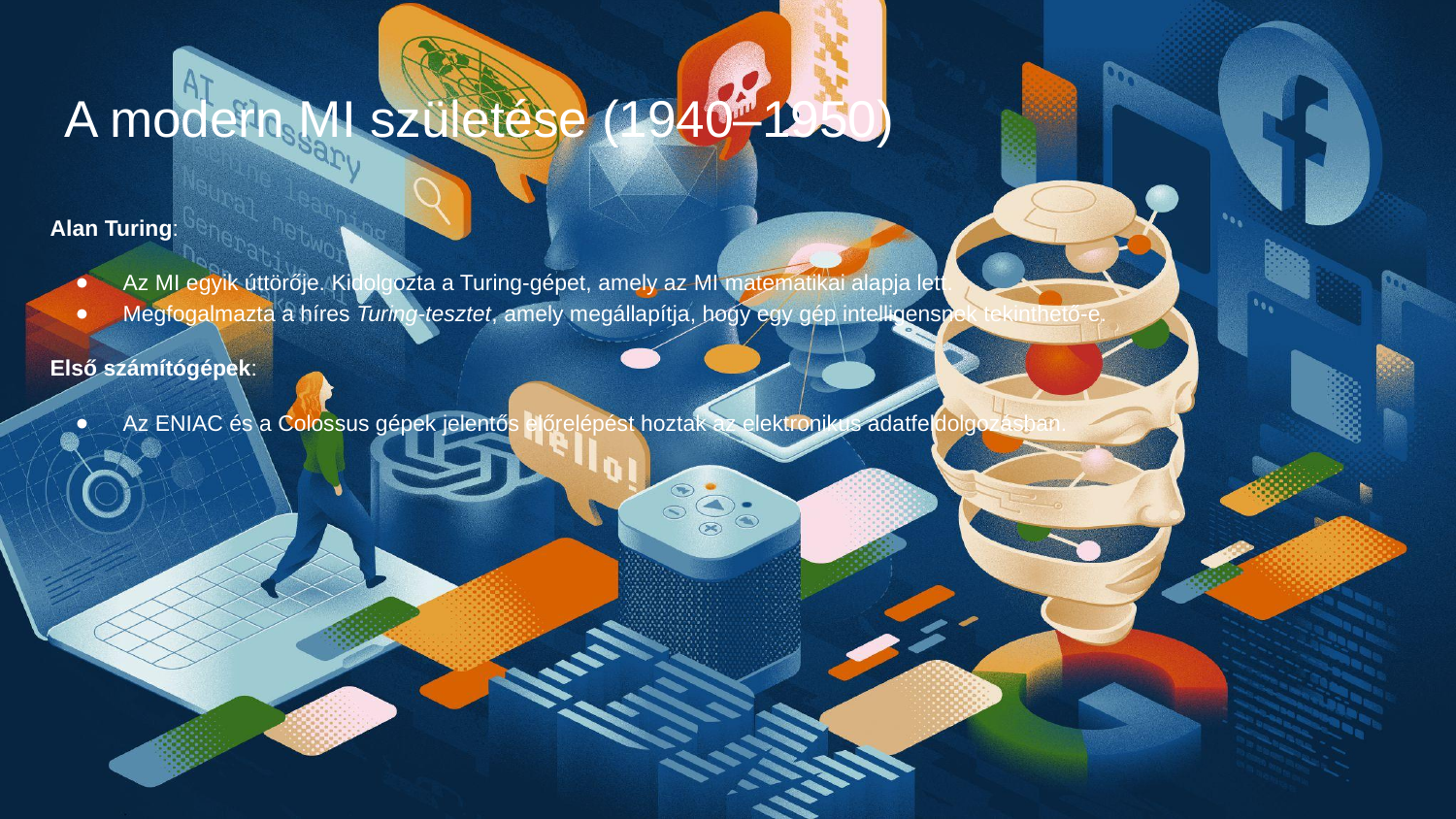

# A modern MI születése (1940–1950)
Alan Turing:
Az MI egyik úttörője. Kidolgozta a Turing-gépet, amely az MI matematikai alapja lett.
Megfogalmazta a híres Turing-tesztet, amely megállapítja, hogy egy gép intelligensnek tekinthető-e.
Első számítógépek:
Az ENIAC és a Colossus gépek jelentős előrelépést hoztak az elektronikus adatfeldolgozásban.